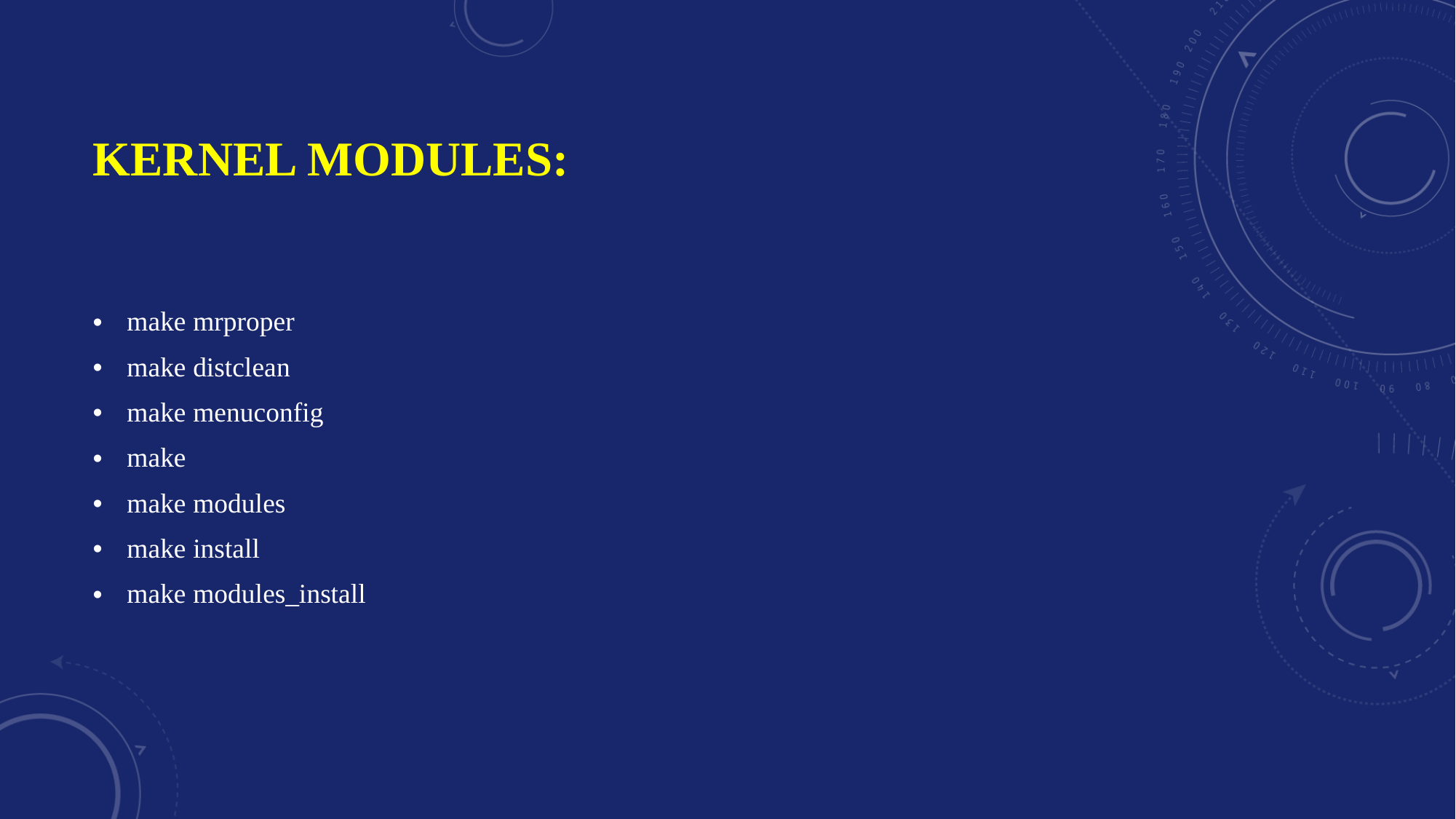

# Kernel modules:

make mrproper
make distclean
make menuconfig
make
make modules
make install
make modules_install